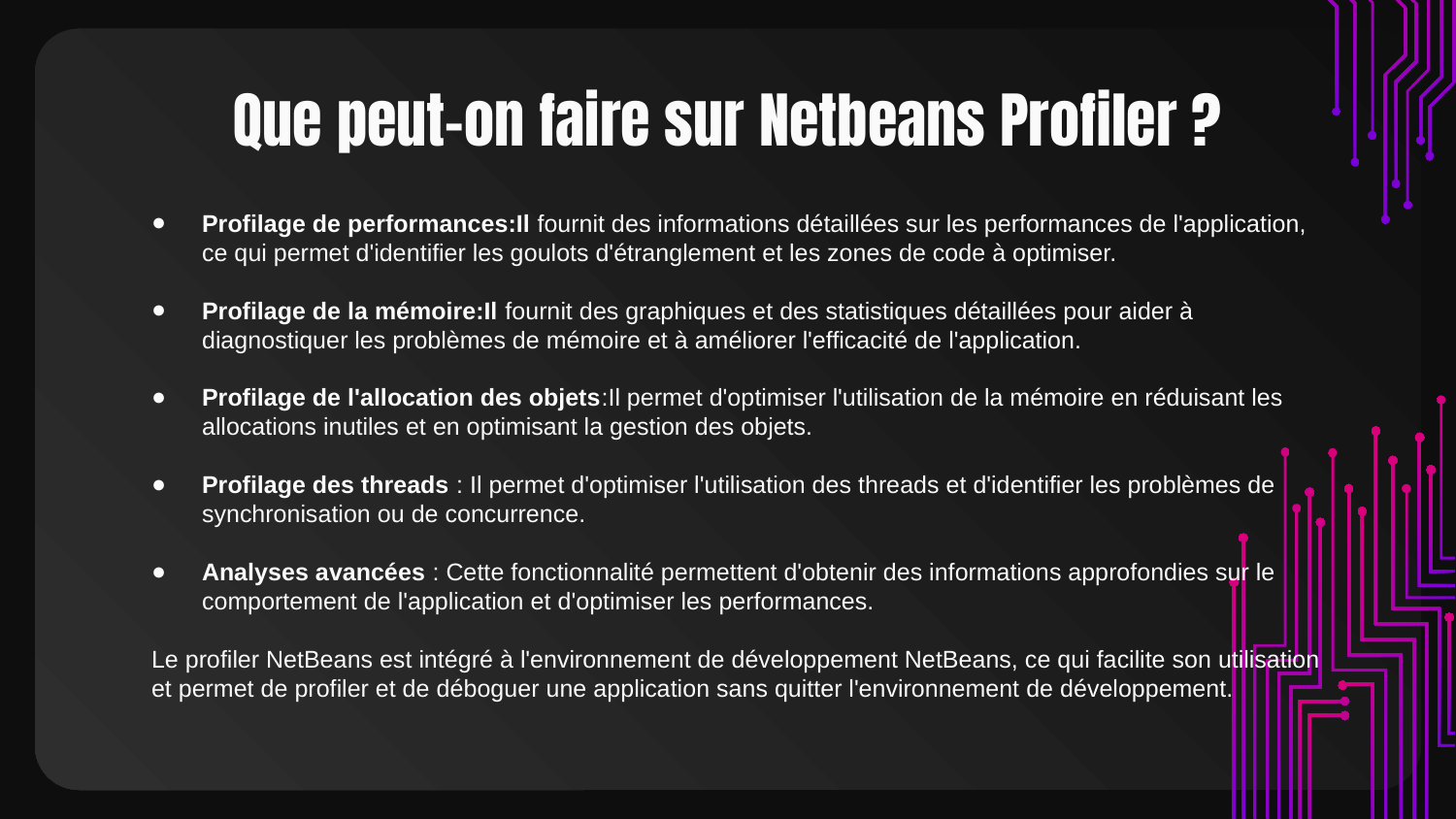

# Que peut-on faire sur Netbeans Profiler ?
Profilage de performances:Il fournit des informations détaillées sur les performances de l'application, ce qui permet d'identifier les goulots d'étranglement et les zones de code à optimiser.

Profilage de la mémoire:Il fournit des graphiques et des statistiques détaillées pour aider à diagnostiquer les problèmes de mémoire et à améliorer l'efficacité de l'application.

Profilage de l'allocation des objets:Il permet d'optimiser l'utilisation de la mémoire en réduisant les allocations inutiles et en optimisant la gestion des objets.

Profilage des threads : Il permet d'optimiser l'utilisation des threads et d'identifier les problèmes de synchronisation ou de concurrence.

Analyses avancées : Cette fonctionnalité permettent d'obtenir des informations approfondies sur le comportement de l'application et d'optimiser les performances.

Le profiler NetBeans est intégré à l'environnement de développement NetBeans, ce qui facilite son utilisation et permet de profiler et de déboguer une application sans quitter l'environnement de développement.